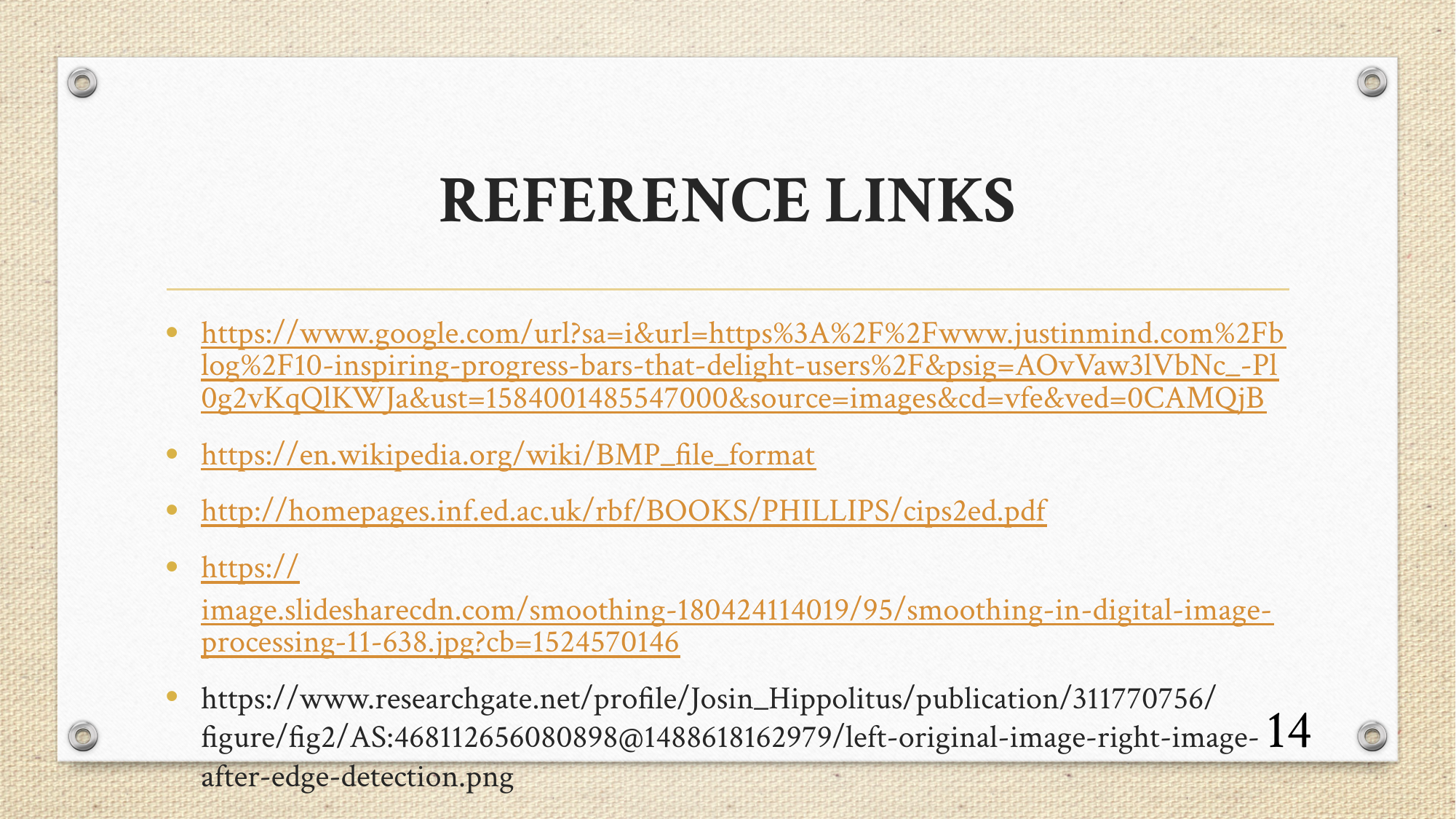

# REFERENCE LINKS
https://www.google.com/url?sa=i&url=https%3A%2F%2Fwww.justinmind.com%2Fblog%2F10-inspiring-progress-bars-that-delight-users%2F&psig=AOvVaw3lVbNc_-Pl0g2vKqQlKWJa&ust=1584001485547000&source=images&cd=vfe&ved=0CAMQjB
https://en.wikipedia.org/wiki/BMP_file_format
http://homepages.inf.ed.ac.uk/rbf/BOOKS/PHILLIPS/cips2ed.pdf
https://image.slidesharecdn.com/smoothing-180424114019/95/smoothing-in-digital-image-processing-11-638.jpg?cb=1524570146
https://www.researchgate.net/profile/Josin_Hippolitus/publication/311770756/figure/fig2/AS:468112656080898@1488618162979/left-original-image-right-image-after-edge-detection.png

14